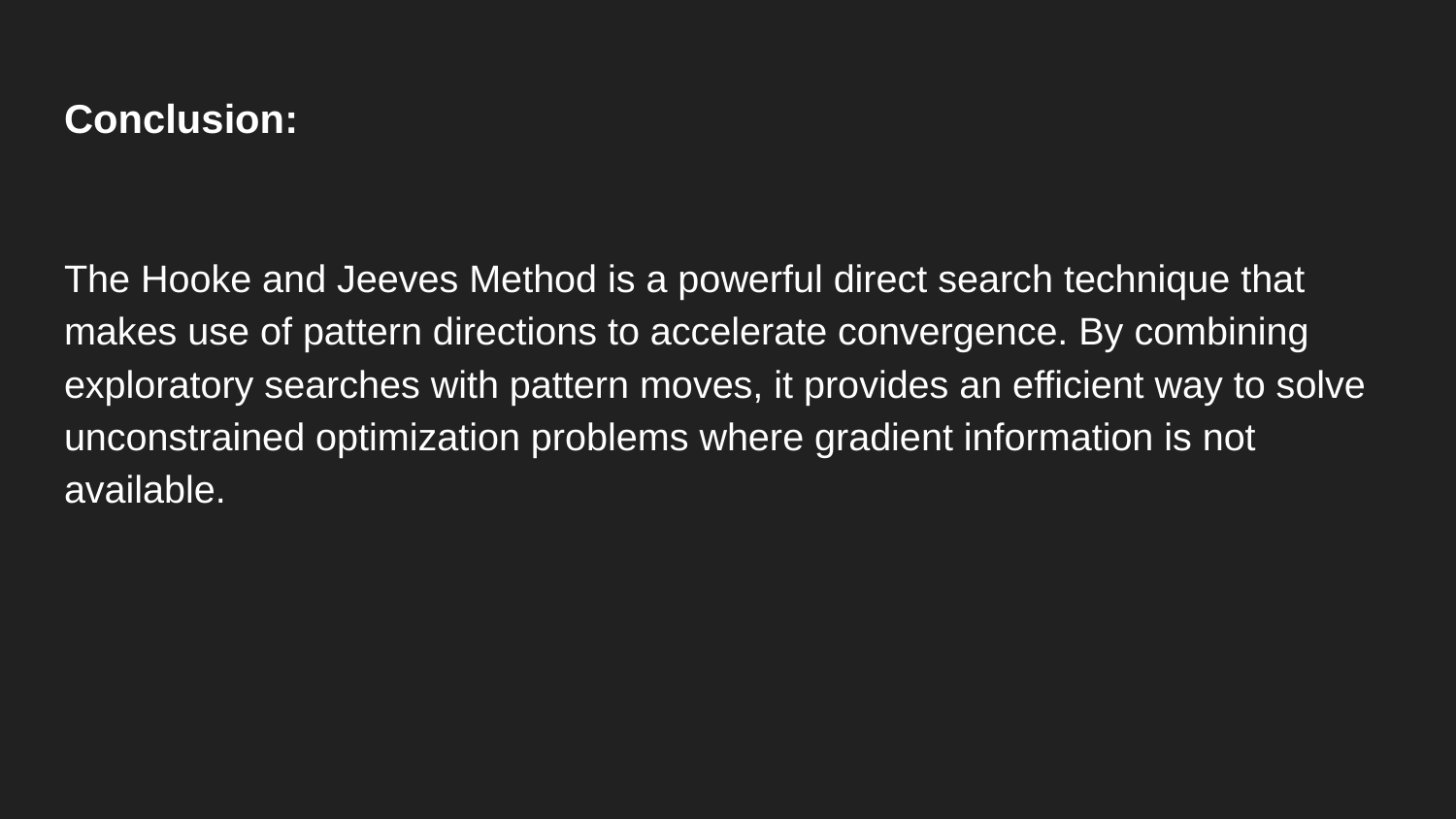

# Conclusion:

The Hooke and Jeeves Method is a powerful direct search technique that makes use of pattern directions to accelerate convergence. By combining exploratory searches with pattern moves, it provides an efficient way to solve unconstrained optimization problems where gradient information is not available.